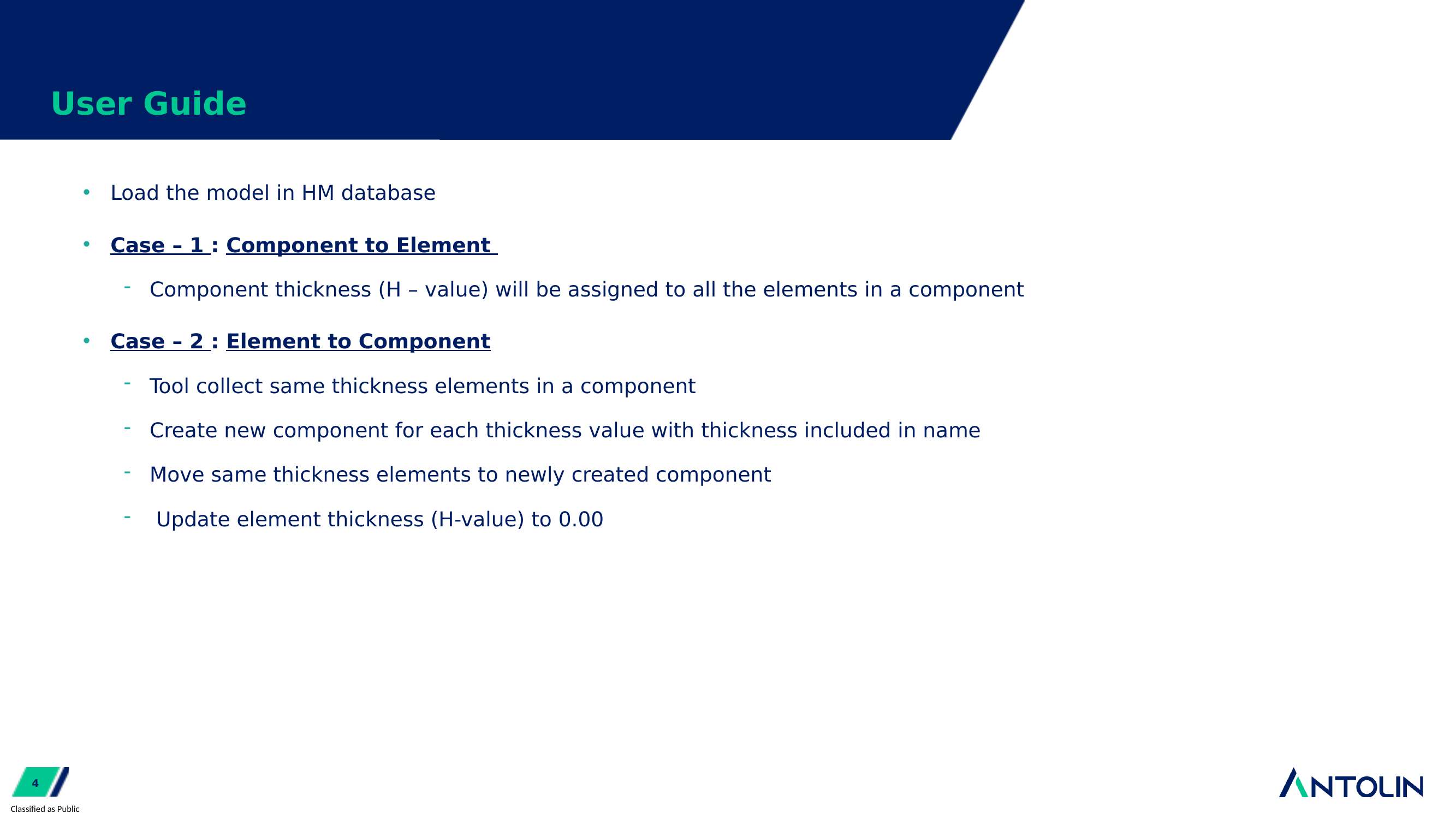

# User Guide
Load the model in HM database
Case – 1 : Component to Element
Component thickness (H – value) will be assigned to all the elements in a component
Case – 2 : Element to Component
Tool collect same thickness elements in a component
Create new component for each thickness value with thickness included in name
Move same thickness elements to newly created component
 Update element thickness (H-value) to 0.00